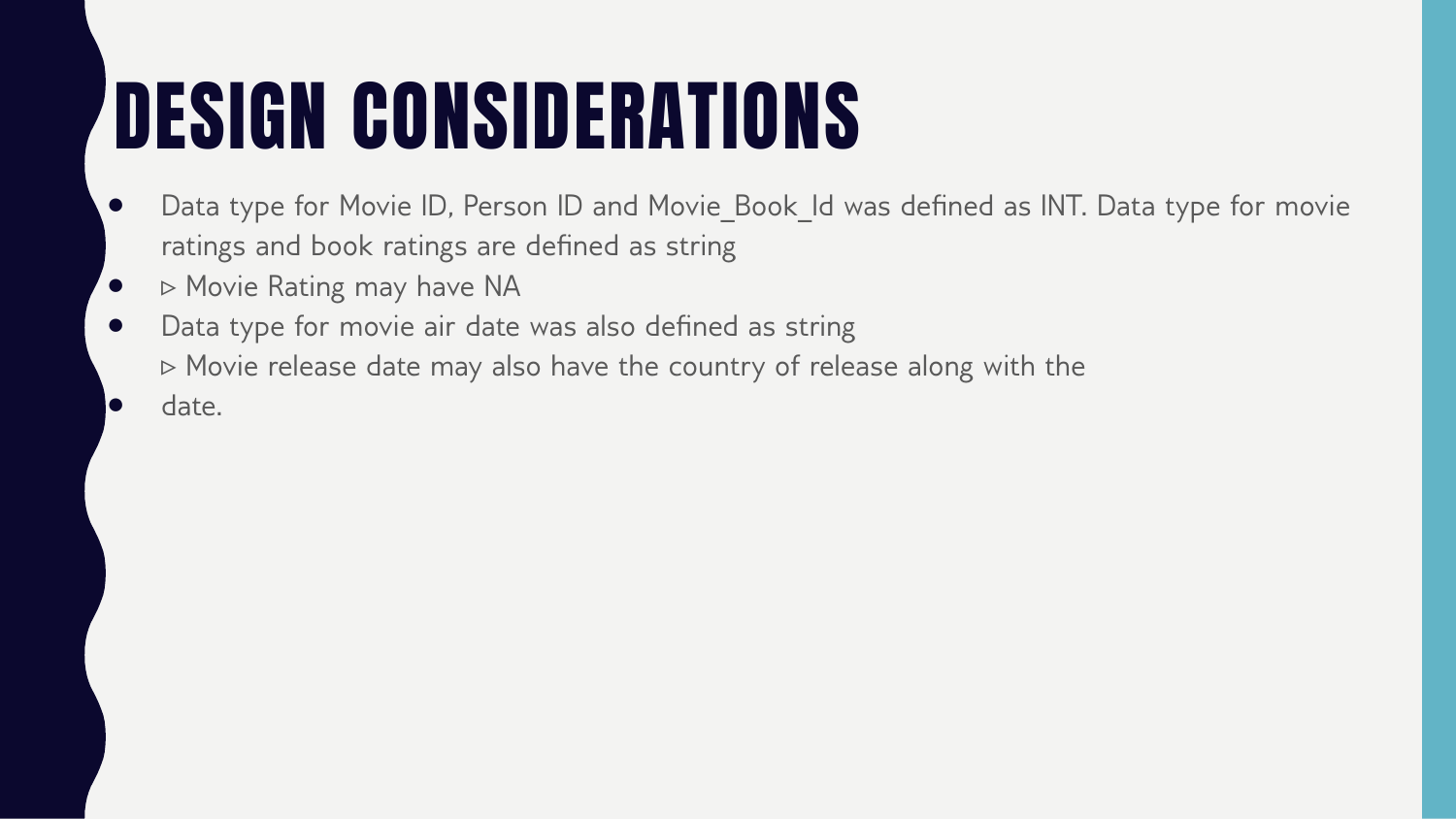

# DESIGN CONSIDERATIONS
Data type for Movie ID, Person ID and Movie_Book_Id was defined as INT. Data type for movie ratings and book ratings are defined as string
▹ Movie Rating may have NA
Data type for movie air date was also defined as string
▹ Movie release date may also have the country of release along with the
date.